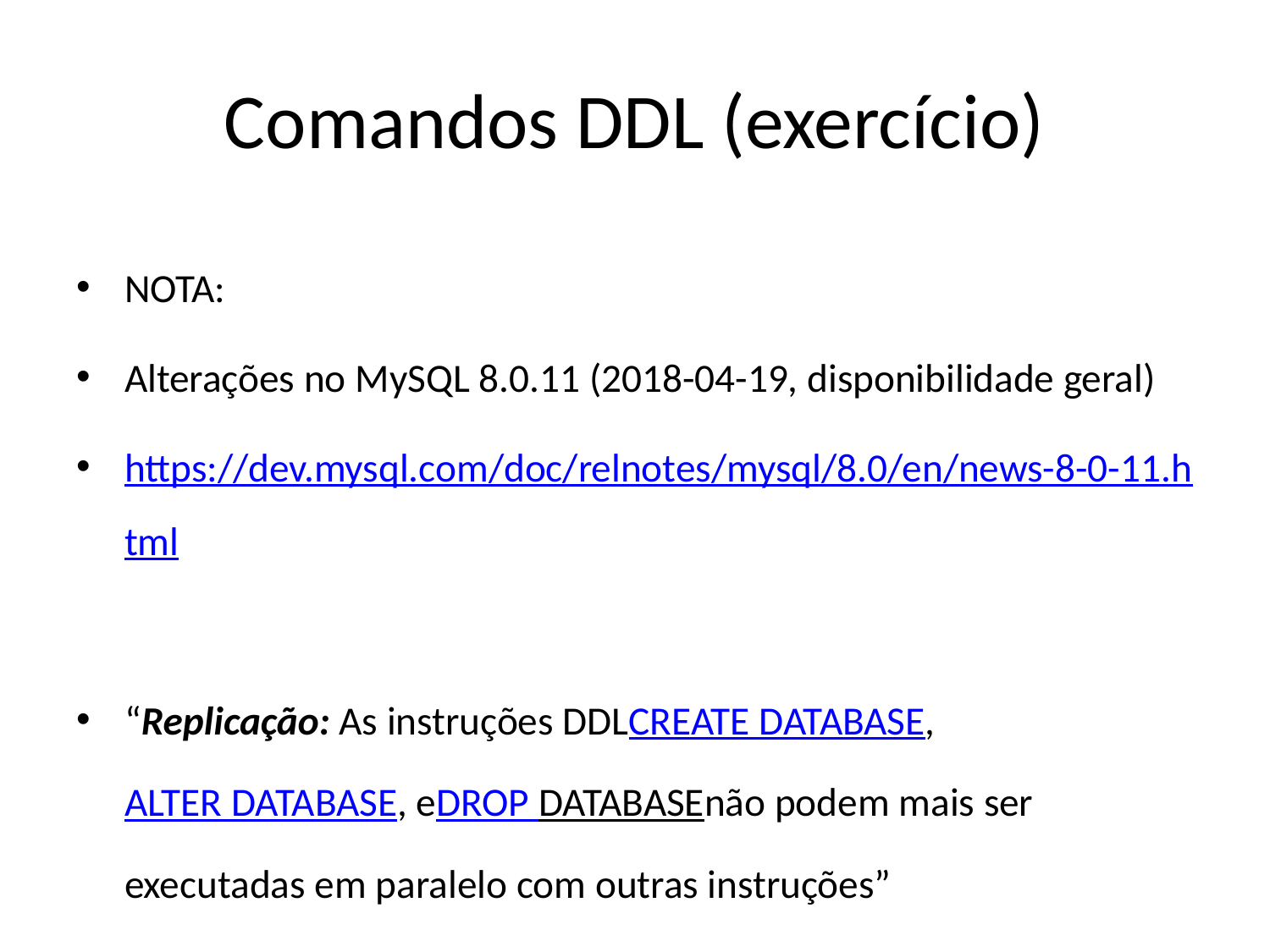

# Comandos DDL (exercício)
NOTA:
Alterações no MySQL 8.0.11 (2018-04-19, disponibilidade geral)
https://dev.mysql.com/doc/relnotes/mysql/8.0/en/news-8-0-11.html

“Replicação: As instruções DDLCREATE DATABASE,ALTER DATABASE, eDROP DATABASEnão podem mais ser executadas em paralelo com outras instruções”